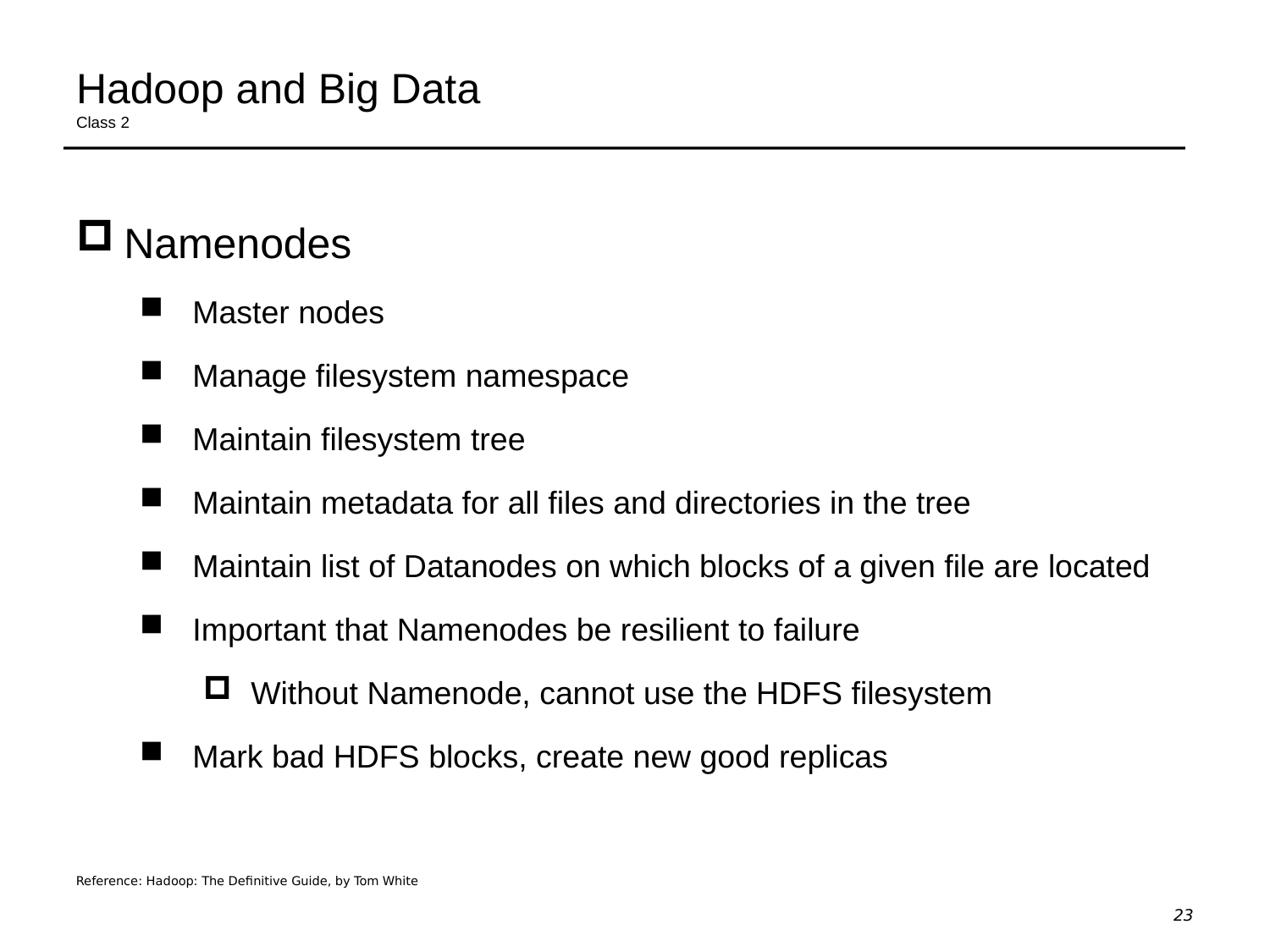

# Hadoop and Big Data Class 2

Namenodes
Master nodes
Manage filesystem namespace
Maintain filesystem tree
Maintain metadata for all files and directories in the tree
Maintain list of Datanodes on which blocks of a given file are located
Important that Namenodes be resilient to failure
Without Namenode, cannot use the HDFS filesystem
Mark bad HDFS blocks, create new good replicas

Reference: Hadoop: The Definitive Guide, by Tom White
23